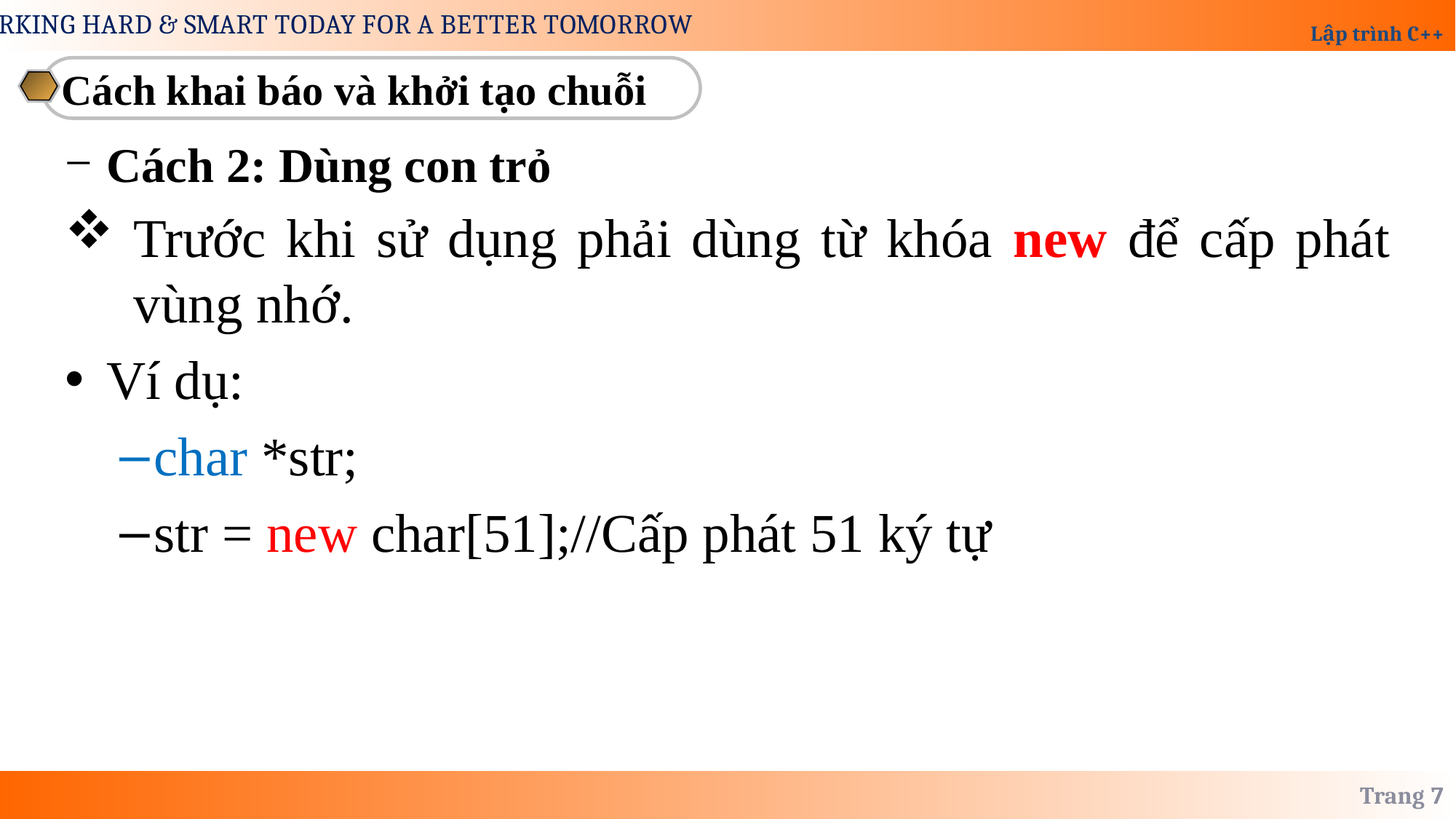

Cách khai báo và khởi tạo chuỗi

Cách 2: Dùng con trỏ
Trước khi sử dụng phải dùng từ khóa new để cấp phát vùng nhớ.
Ví dụ:
char *str;
str = new char[51];//Cấp phát 51 ký tự
Trang 7